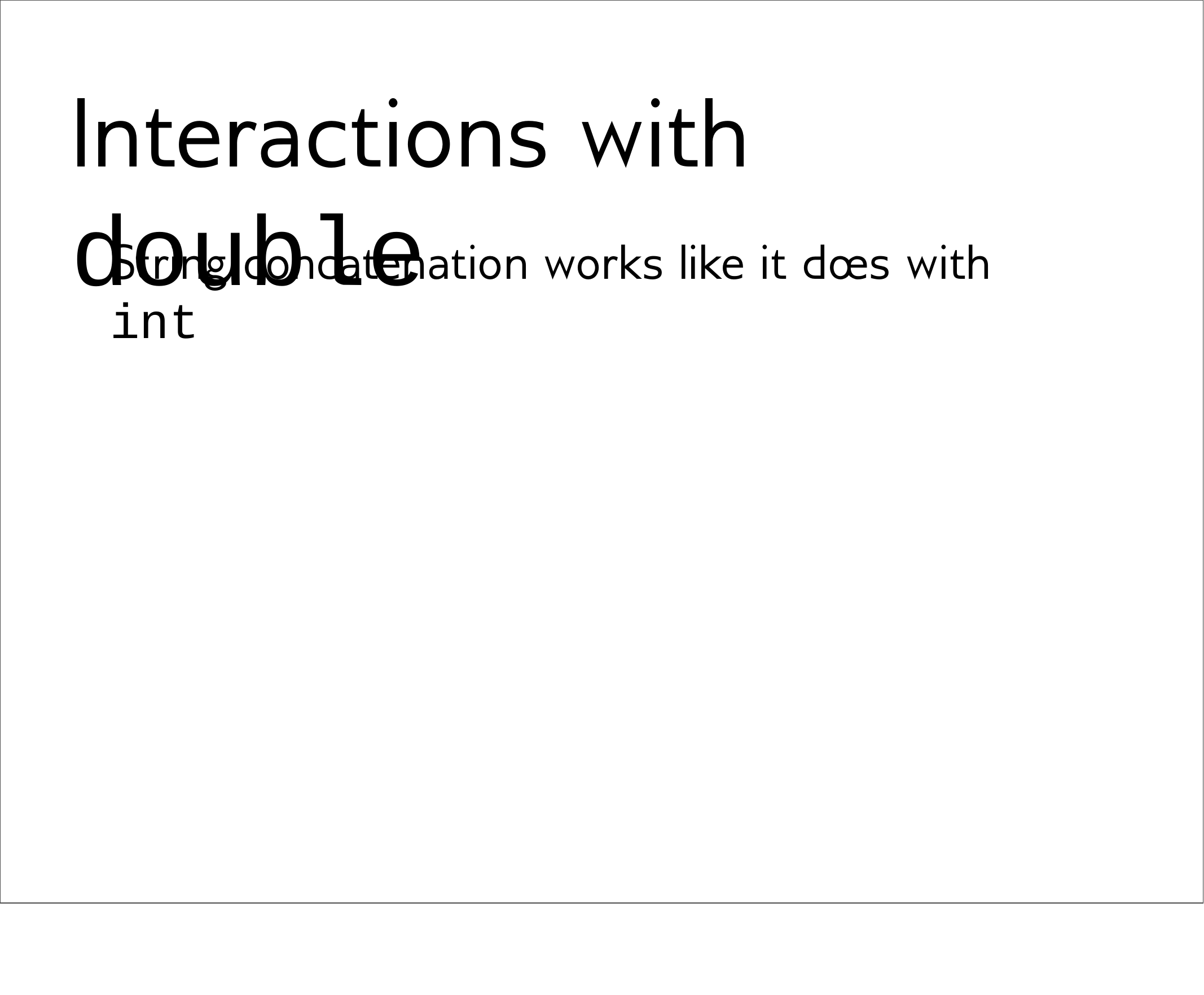

Interactions with double
String concatenation works like it does with int